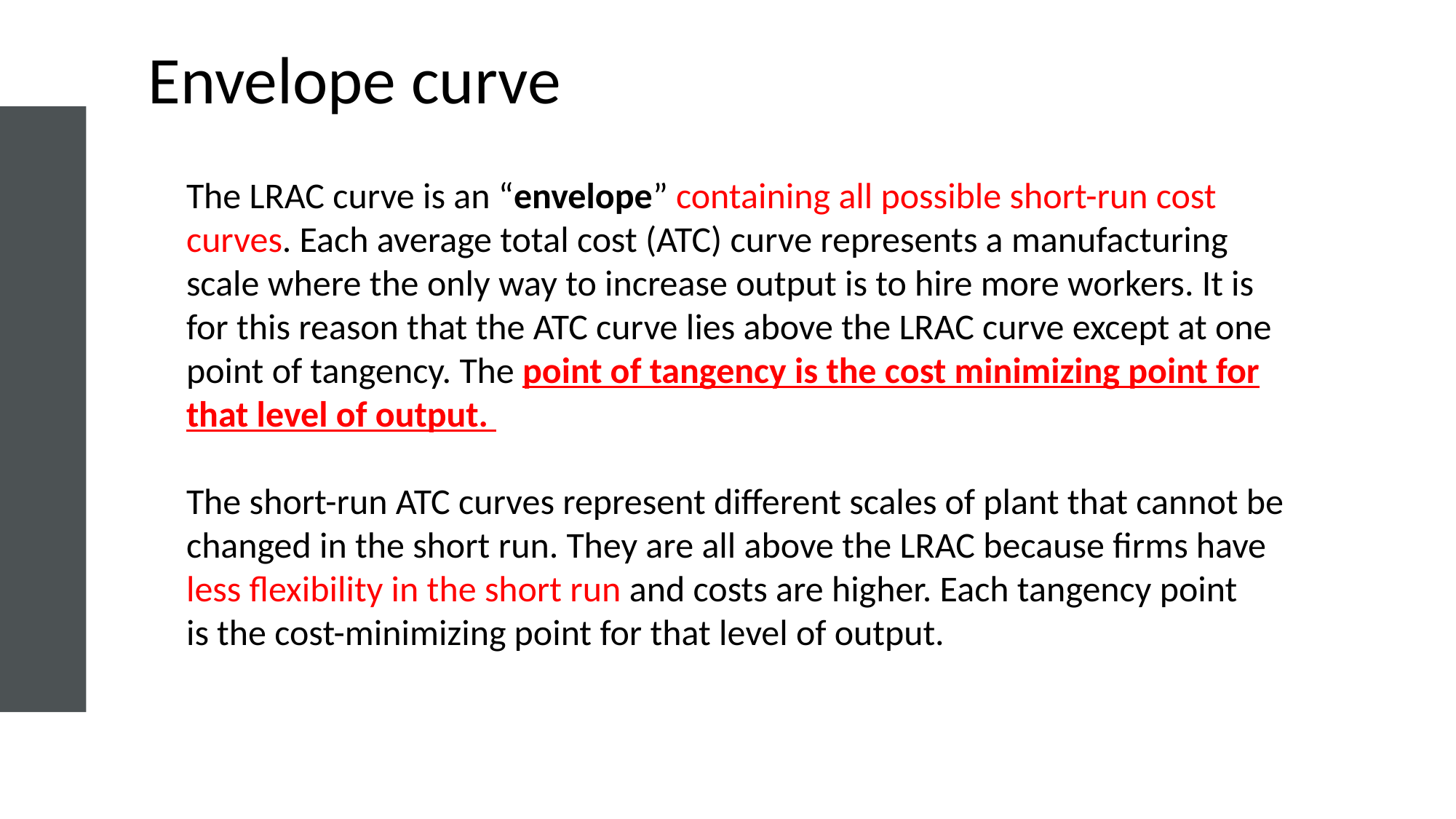

Envelope curve

The LRAC curve is an “envelope” containing all possible short-run cost curves. Each average total cost (ATC) curve represents a manufacturing scale where the only way to increase output is to hire more workers. It is for this reason that the ATC curve lies above the LRAC curve except at one point of tangency. The point of tangency is the cost minimizing point for that level of output.

The short-run ATC curves represent different scales of plant that cannot be changed in the short run. They are all above the LRAC because firms have less flexibility in the short run and costs are higher. Each tangency point
is the cost-minimizing point for that level of output.